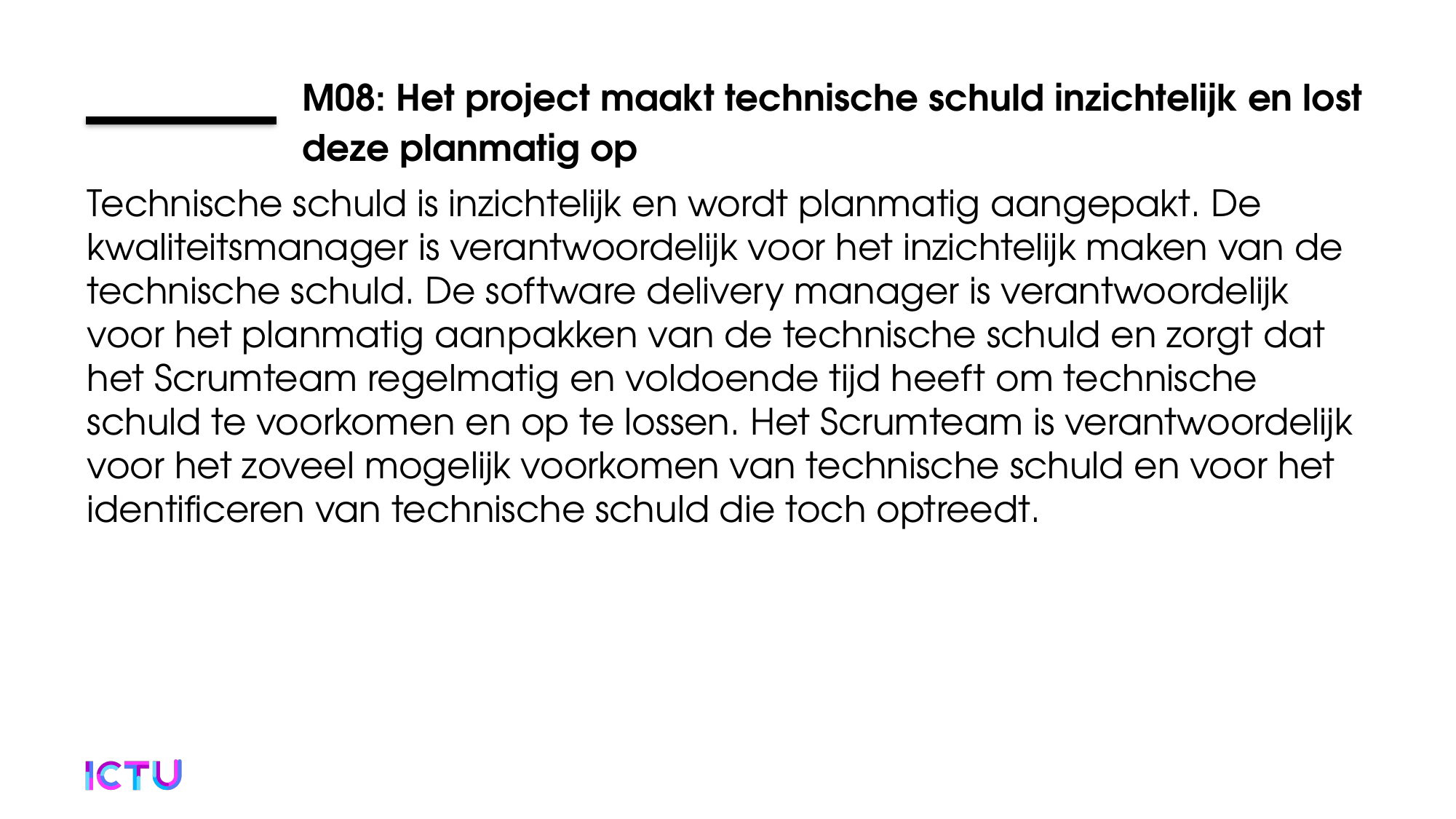

# M08: Het project maakt technische schuld inzichtelijk en lost deze planmatig op
Technische schuld is inzichtelijk en wordt planmatig aangepakt. De kwaliteitsmanager is verantwoordelijk voor het inzichtelijk maken van de technische schuld. De software delivery manager is verantwoordelijk voor het planmatig aanpakken van de technische schuld en zorgt dat het Scrumteam regelmatig en voldoende tijd heeft om technische schuld te voorkomen en op te lossen. Het Scrumteam is verantwoordelijk voor het zoveel mogelijk voorkomen van technische schuld en voor het identificeren van technische schuld die toch optreedt.